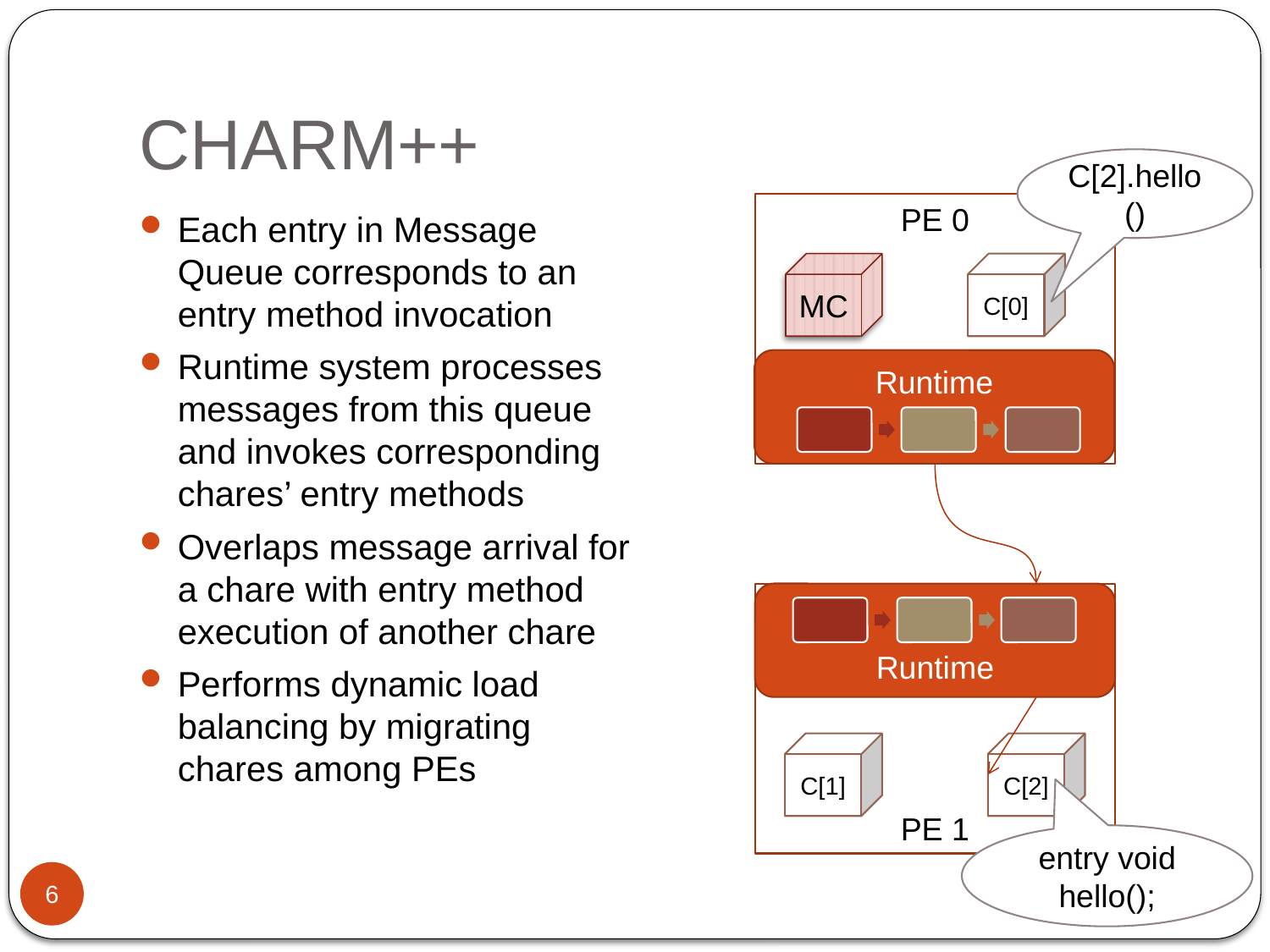

# CHARM++
C[2].hello()
PE 0
Each entry in Message Queue corresponds to an entry method invocation
Runtime system processes messages from this queue and invokes corresponding chares’ entry methods
Overlaps message arrival for a chare with entry method execution of another chare
Performs dynamic load balancing by migrating chares among PEs
MC
C[0]
Runtime

PE 1
Runtime

C[1]
C[2]
entry void hello();
6